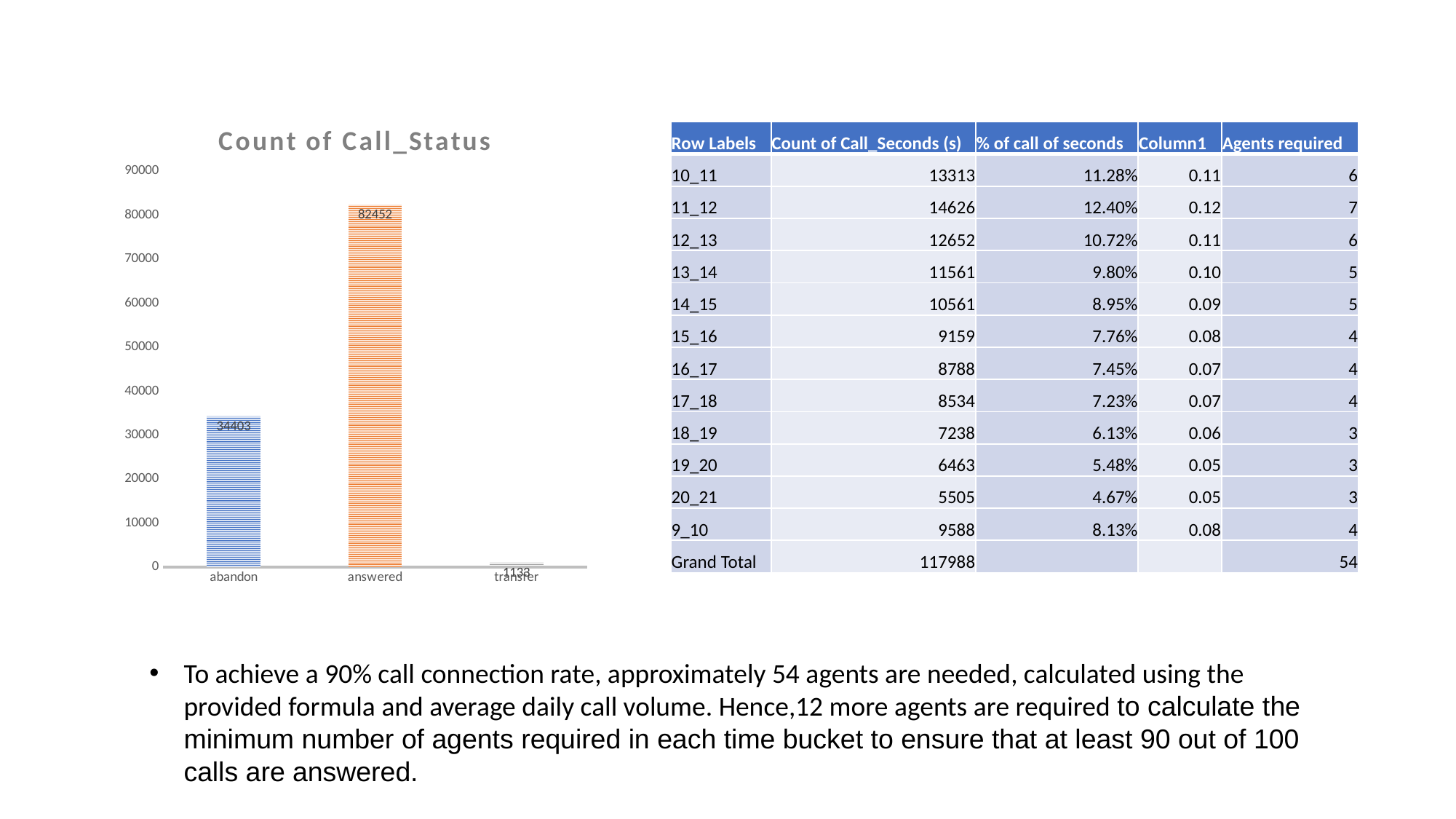

### Chart:

| Category | Count of Call_Status |
|---|---|
| abandon | 34403.0 |
| answered | 82452.0 |
| transfer | 1133.0 |
| Row Labels | Count of Call\_Seconds (s) | % of call of seconds | Column1 | Agents required |
| --- | --- | --- | --- | --- |
| 10\_11 | 13313 | 11.28% | 0.11 | 6 |
| 11\_12 | 14626 | 12.40% | 0.12 | 7 |
| 12\_13 | 12652 | 10.72% | 0.11 | 6 |
| 13\_14 | 11561 | 9.80% | 0.10 | 5 |
| 14\_15 | 10561 | 8.95% | 0.09 | 5 |
| 15\_16 | 9159 | 7.76% | 0.08 | 4 |
| 16\_17 | 8788 | 7.45% | 0.07 | 4 |
| 17\_18 | 8534 | 7.23% | 0.07 | 4 |
| 18\_19 | 7238 | 6.13% | 0.06 | 3 |
| 19\_20 | 6463 | 5.48% | 0.05 | 3 |
| 20\_21 | 5505 | 4.67% | 0.05 | 3 |
| 9\_10 | 9588 | 8.13% | 0.08 | 4 |
| Grand Total | 117988 |  |  | 54 |
To achieve a 90% call connection rate, approximately 54 agents are needed, calculated using the provided formula and average daily call volume. Hence,12 more agents are required to calculate the minimum number of agents required in each time bucket to ensure that at least 90 out of 100 calls are answered.